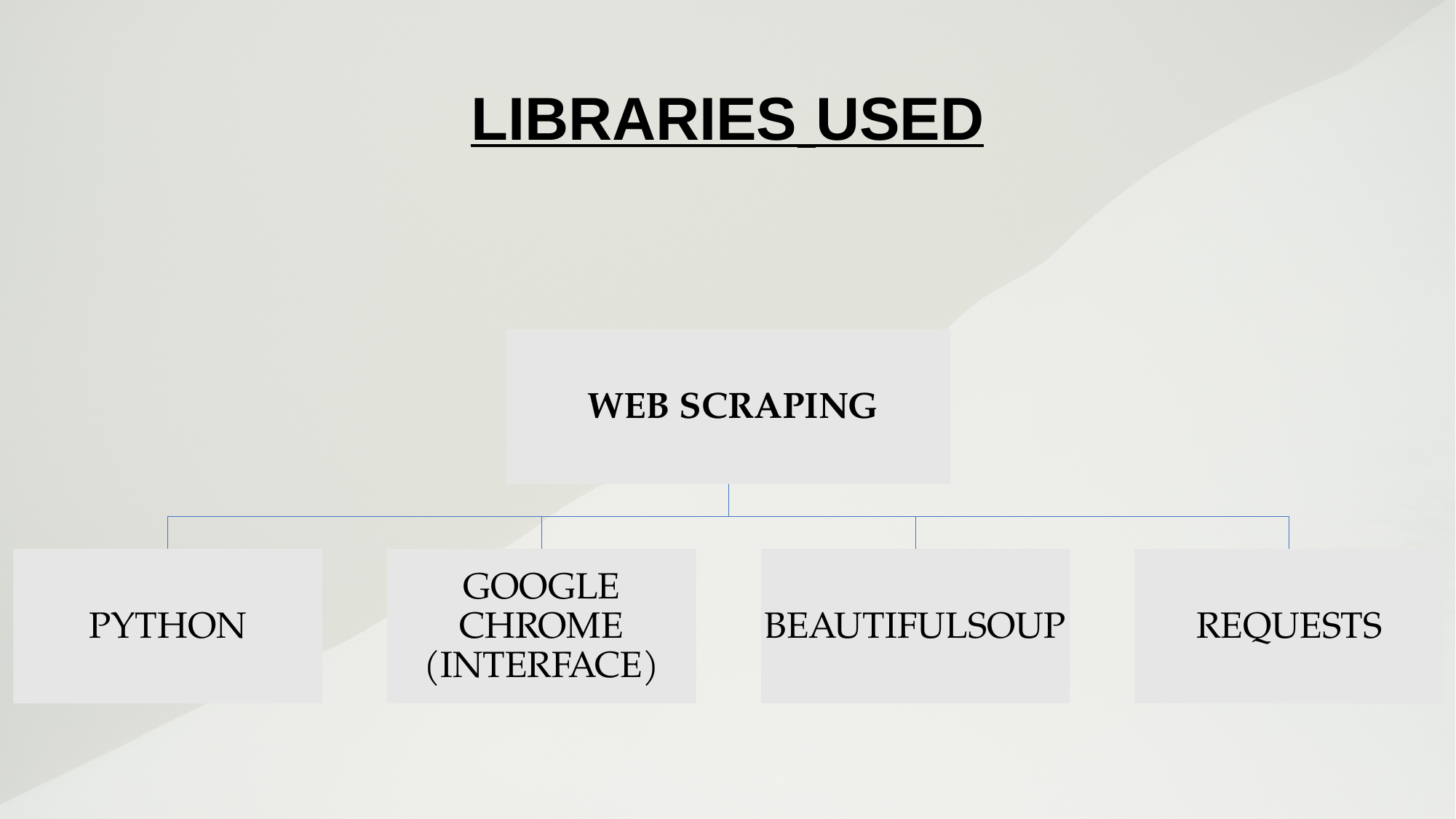

# LIBRARIES USED
 WEB SCRAPING
PYTHON
GOOGLE CHROME (INTERFACE)
BEAUTIFULSOUP
REQUESTS